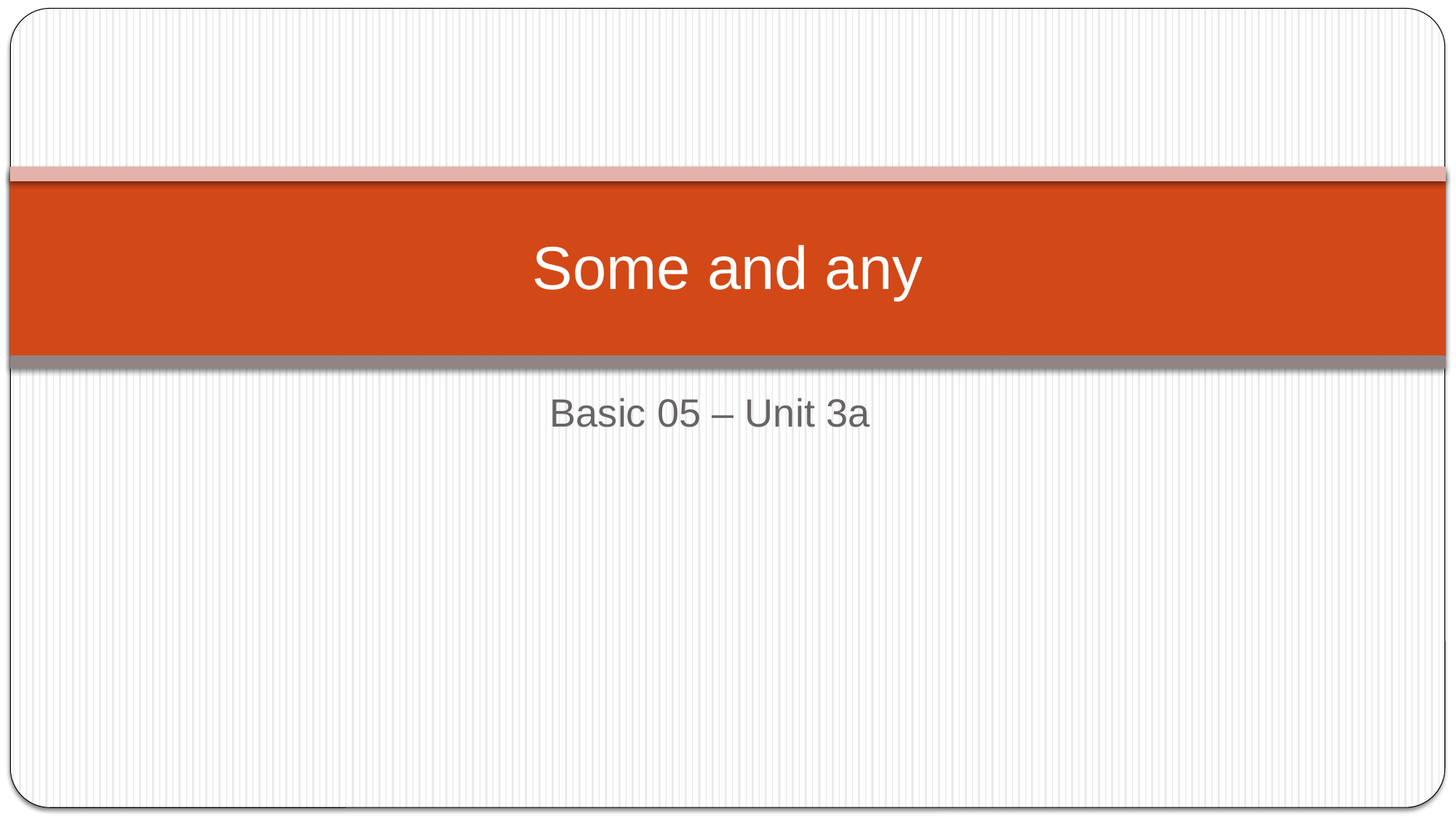

# Some and any
Basic 05 – Unit 3a